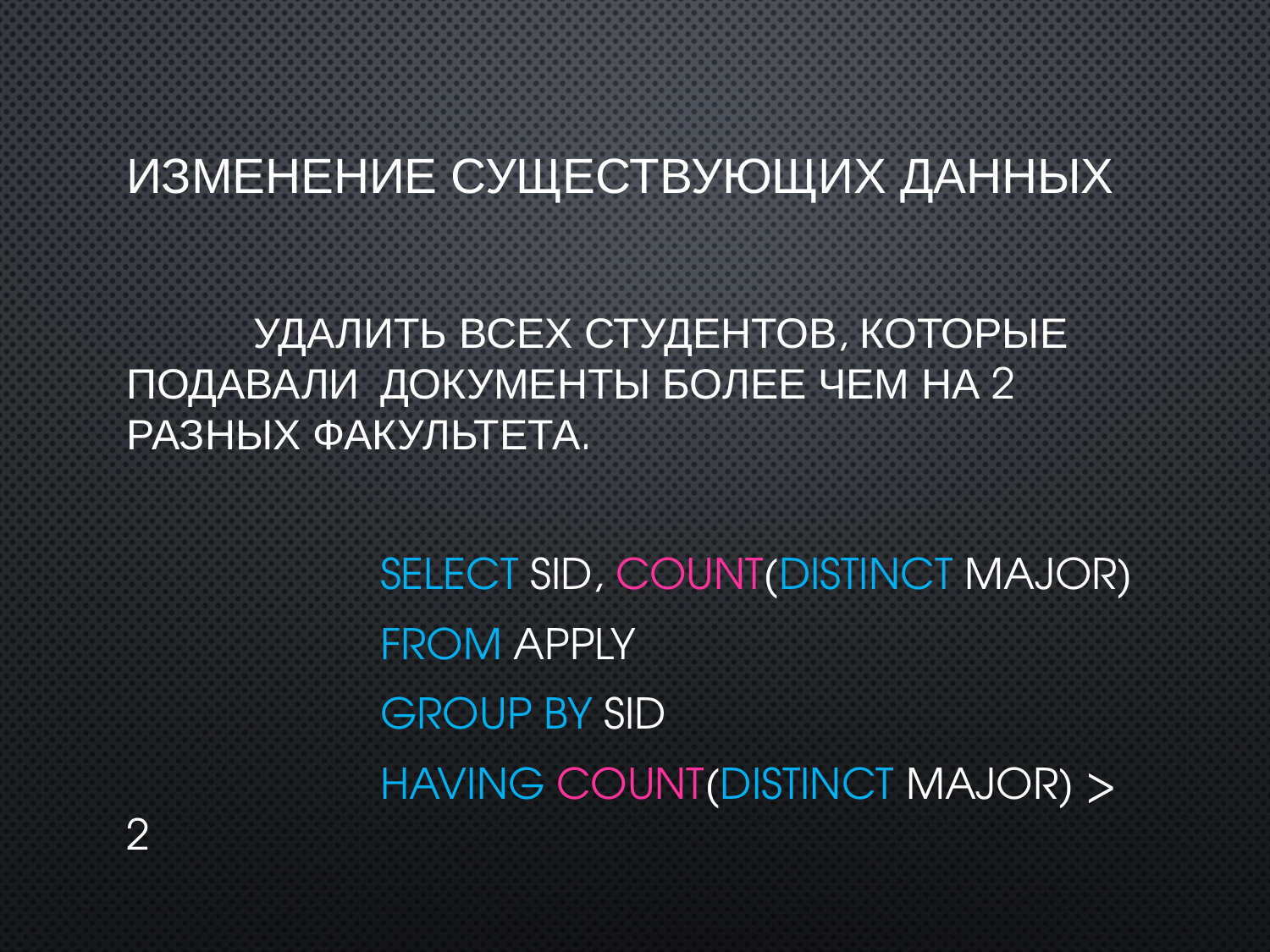

# ИЗМЕНЕНИЕ СУЩЕСТВУЮЩИХ ДАННЫХ
	Удалить всех студентов, которые подавали 	документы более чем на 2 разных факультета.

		SELECT sID, COUNT(DISTINCT major)
		FROM APPLY
		GROUP BY sID
		HAVING COUNT(DISTINCT major) > 2